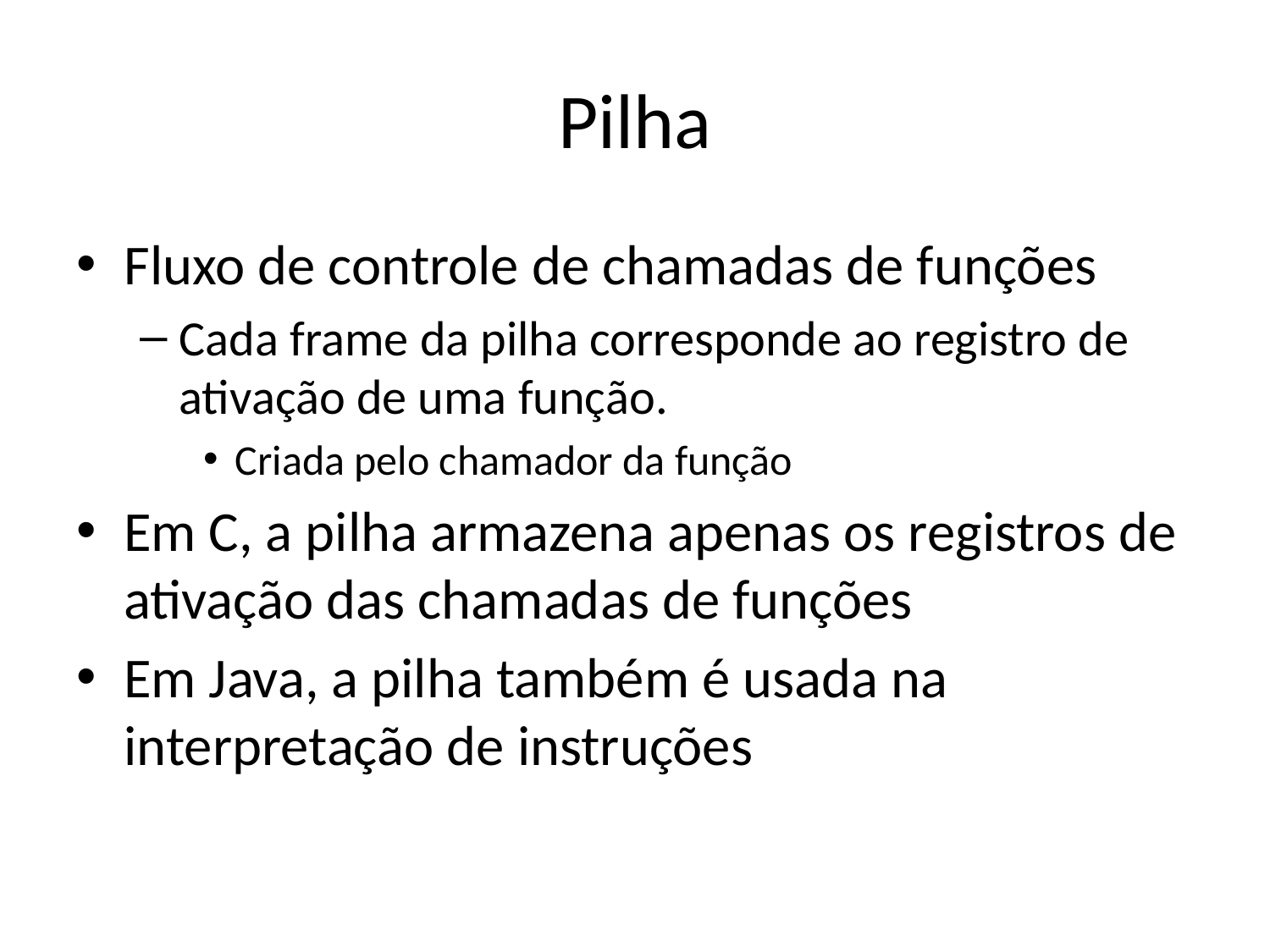

# Pilha
Fluxo de controle de chamadas de funções
Cada frame da pilha corresponde ao registro de ativação de uma função.
Criada pelo chamador da função
Em C, a pilha armazena apenas os registros de ativação das chamadas de funções
Em Java, a pilha também é usada na interpretação de instruções